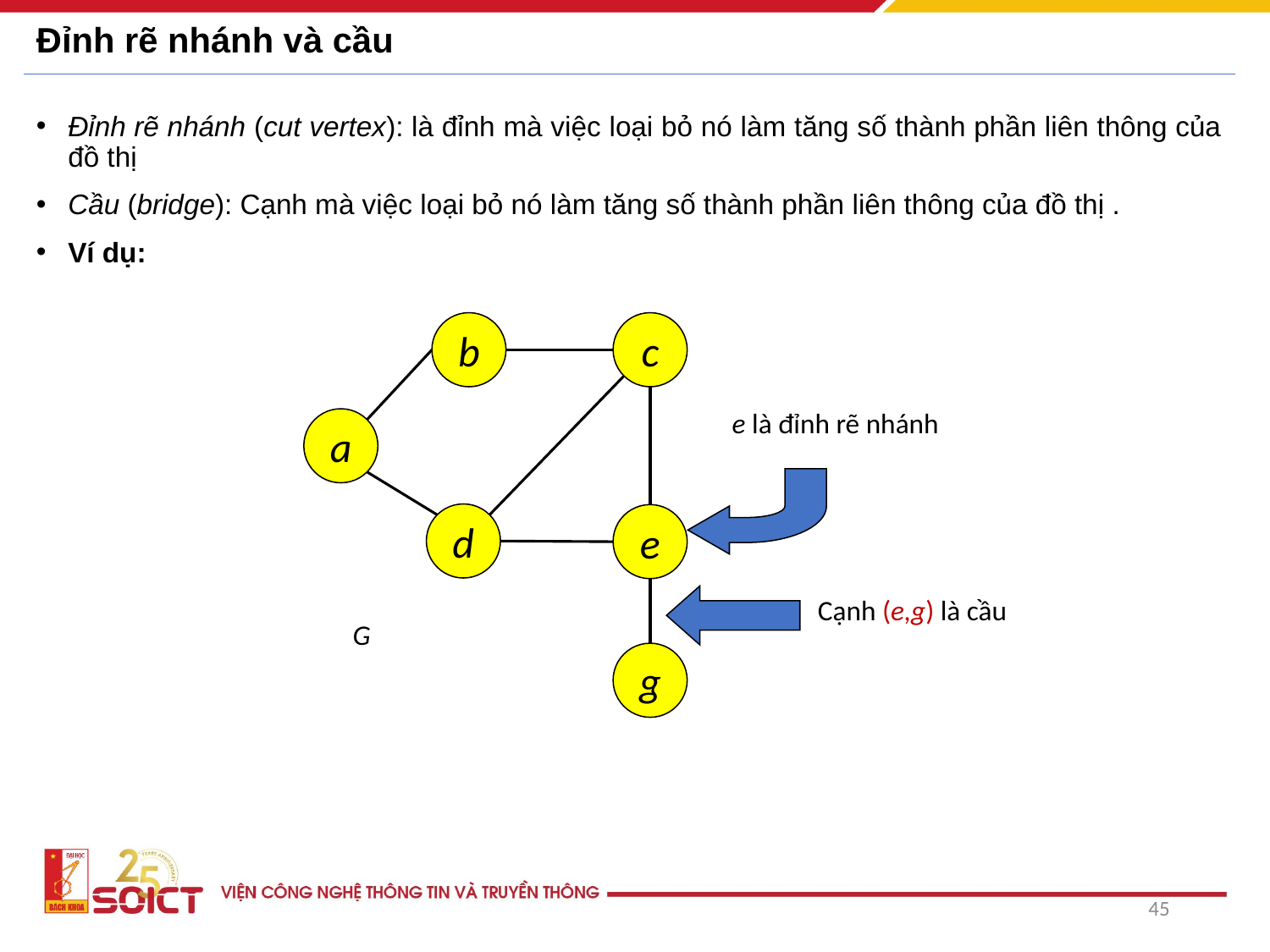

# Đỉnh rẽ nhánh và cầu
Đỉnh rẽ nhánh (cut vertex): là đỉnh mà việc loại bỏ nó làm tăng số thành phần liên thông của đồ thị
Cầu (bridge): Cạnh mà việc loại bỏ nó làm tăng số thành phần liên thông của đồ thị .
Ví dụ:
b
c
a
d
e
G
g
e là đỉnh rẽ nhánh

Cạnh (e,g) là cầu
45